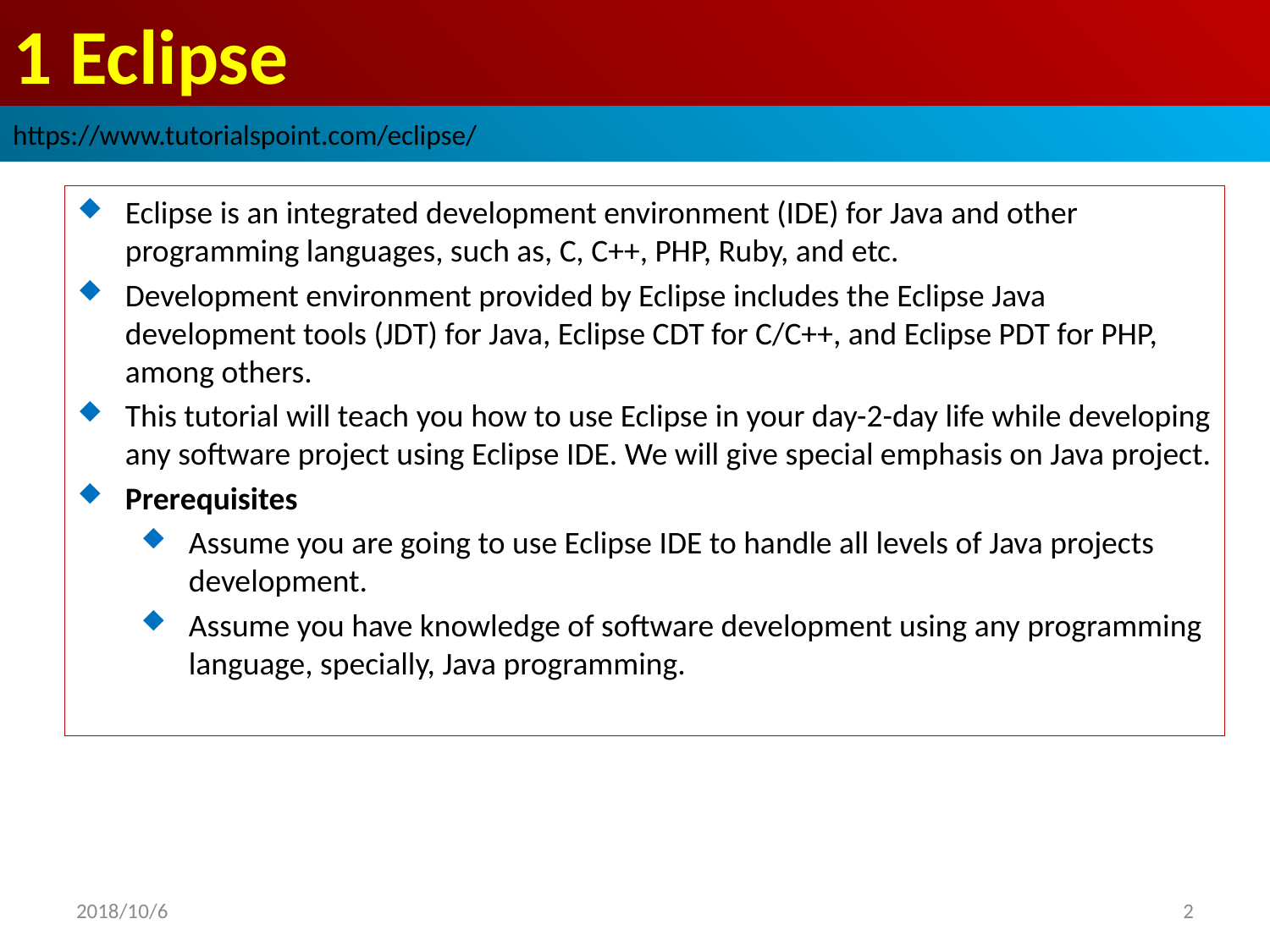

# 1 Eclipse
https://www.tutorialspoint.com/eclipse/
Eclipse is an integrated development environment (IDE) for Java and other programming languages, such as, C, C++, PHP, Ruby, and etc.
Development environment provided by Eclipse includes the Eclipse Java development tools (JDT) for Java, Eclipse CDT for C/C++, and Eclipse PDT for PHP, among others.
This tutorial will teach you how to use Eclipse in your day-2-day life while developing any software project using Eclipse IDE. We will give special emphasis on Java project.
Prerequisites
Assume you are going to use Eclipse IDE to handle all levels of Java projects development.
Assume you have knowledge of software development using any programming language, specially, Java programming.

2018/10/6
2